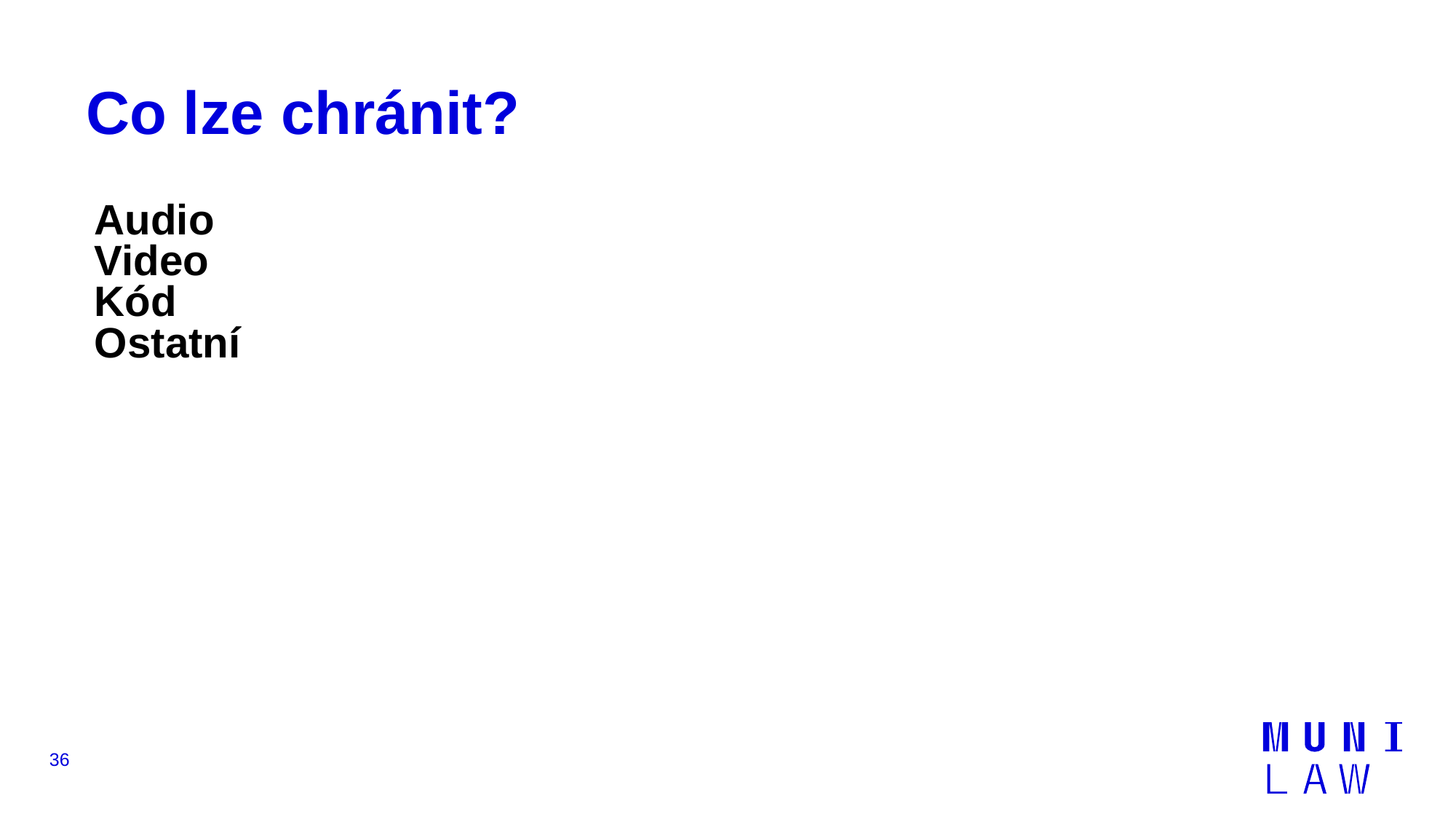

# Co lze chránit?
Audio
Video
Kód
Ostatní
36